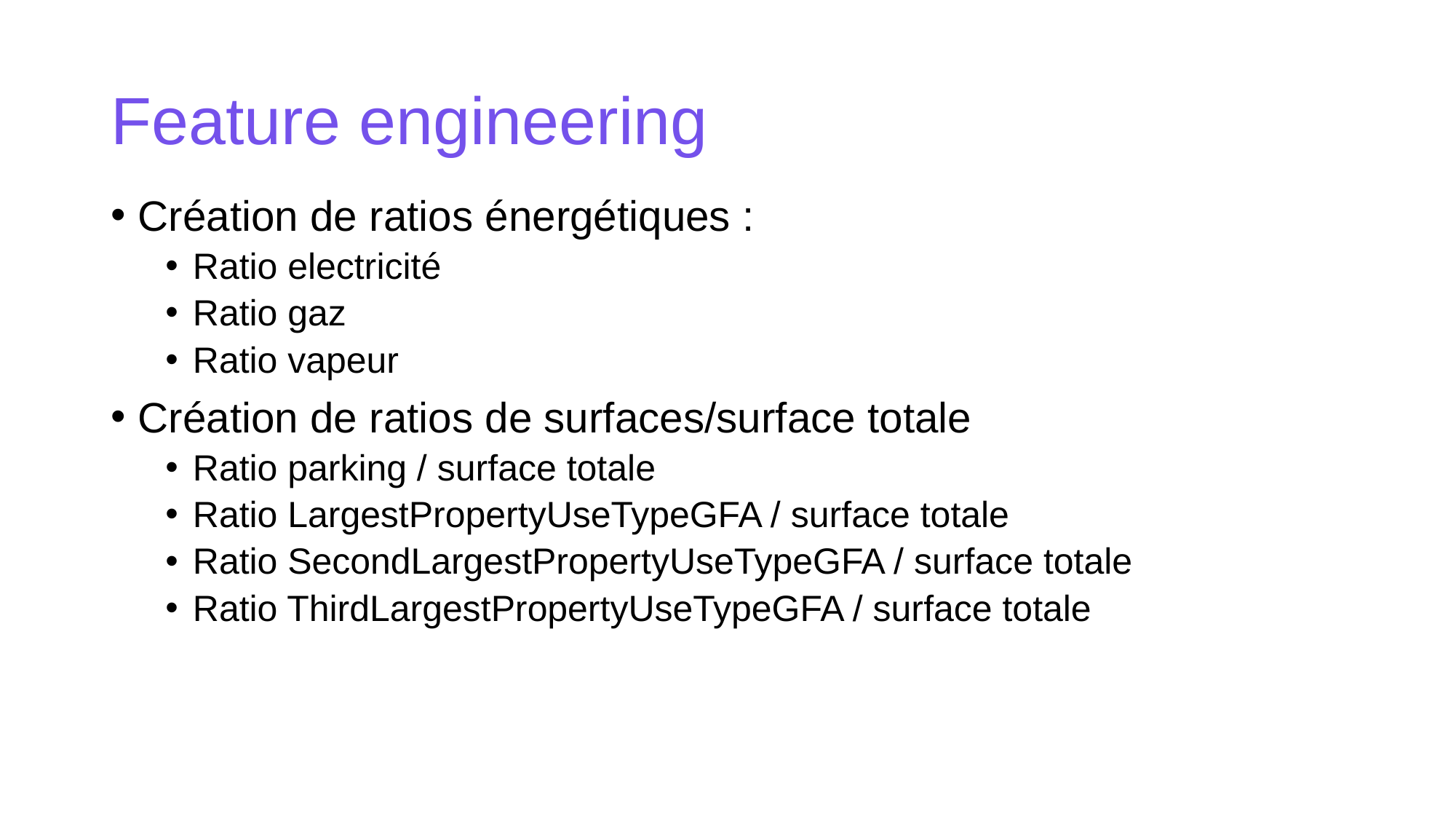

# Feature engineering
Création de ratios énergétiques :
Ratio electricité
Ratio gaz
Ratio vapeur
Création de ratios de surfaces/surface totale
Ratio parking / surface totale
Ratio LargestPropertyUseTypeGFA / surface totale
Ratio SecondLargestPropertyUseTypeGFA / surface totale
Ratio ThirdLargestPropertyUseTypeGFA / surface totale

6